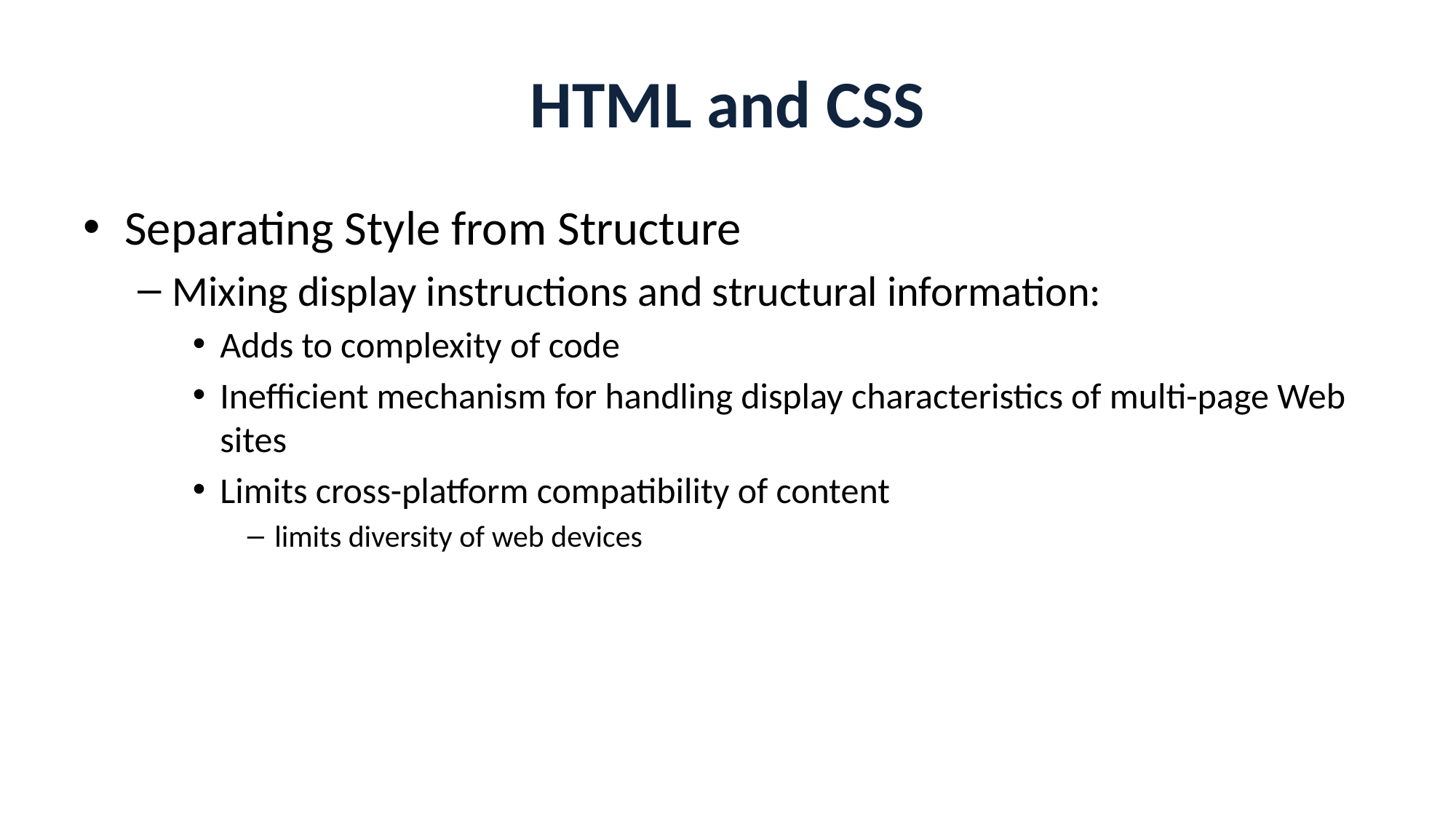

# HTML and CSS
Separating Style from Structure
Mixing display instructions and structural information:
Adds to complexity of code
Inefficient mechanism for handling display characteristics of multi-page Web sites
Limits cross-platform compatibility of content
limits diversity of web devices